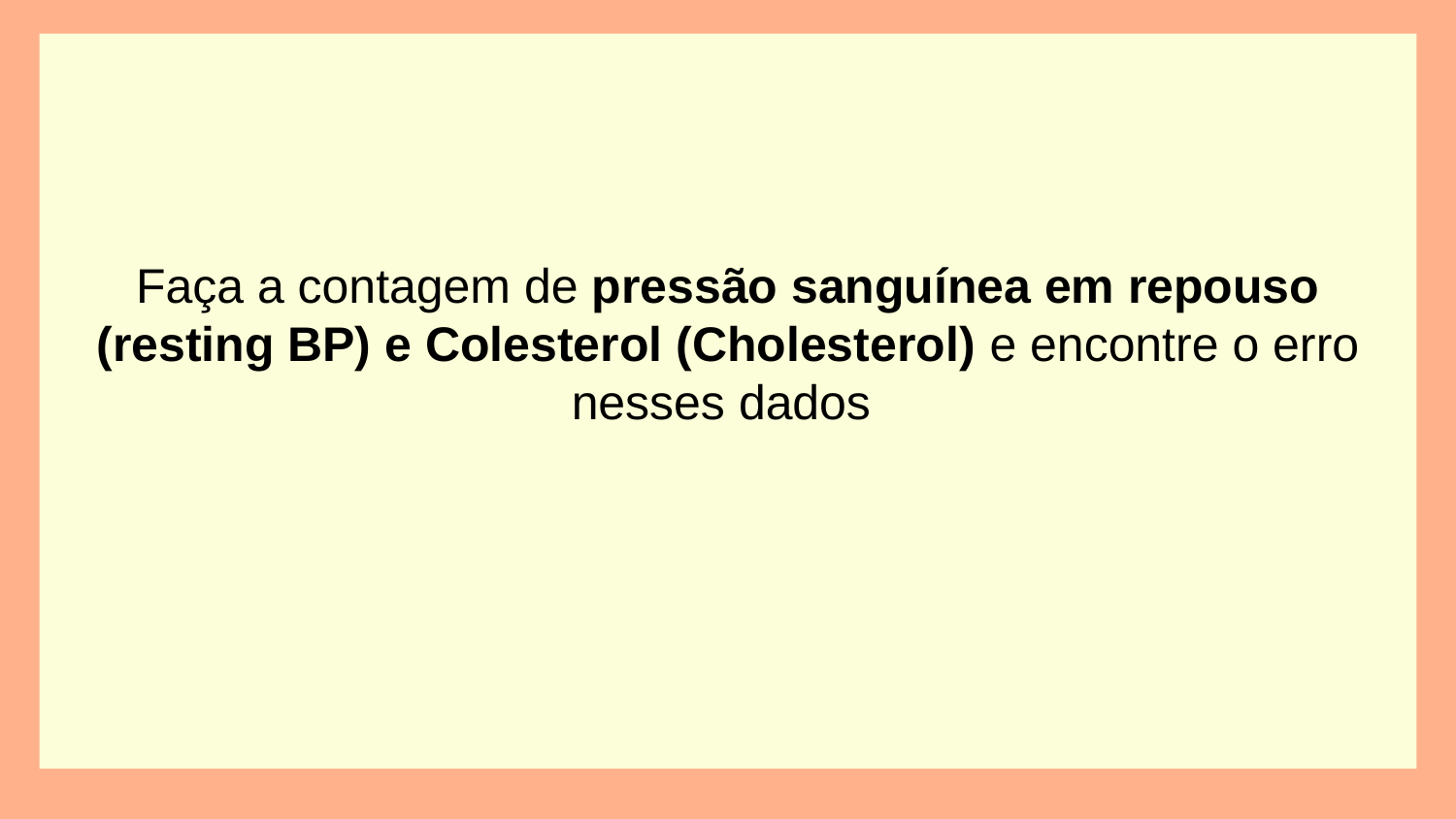

Faça a contagem de pressão sanguínea em repouso (resting BP) e Colesterol (Cholesterol) e encontre o erro nesses dados